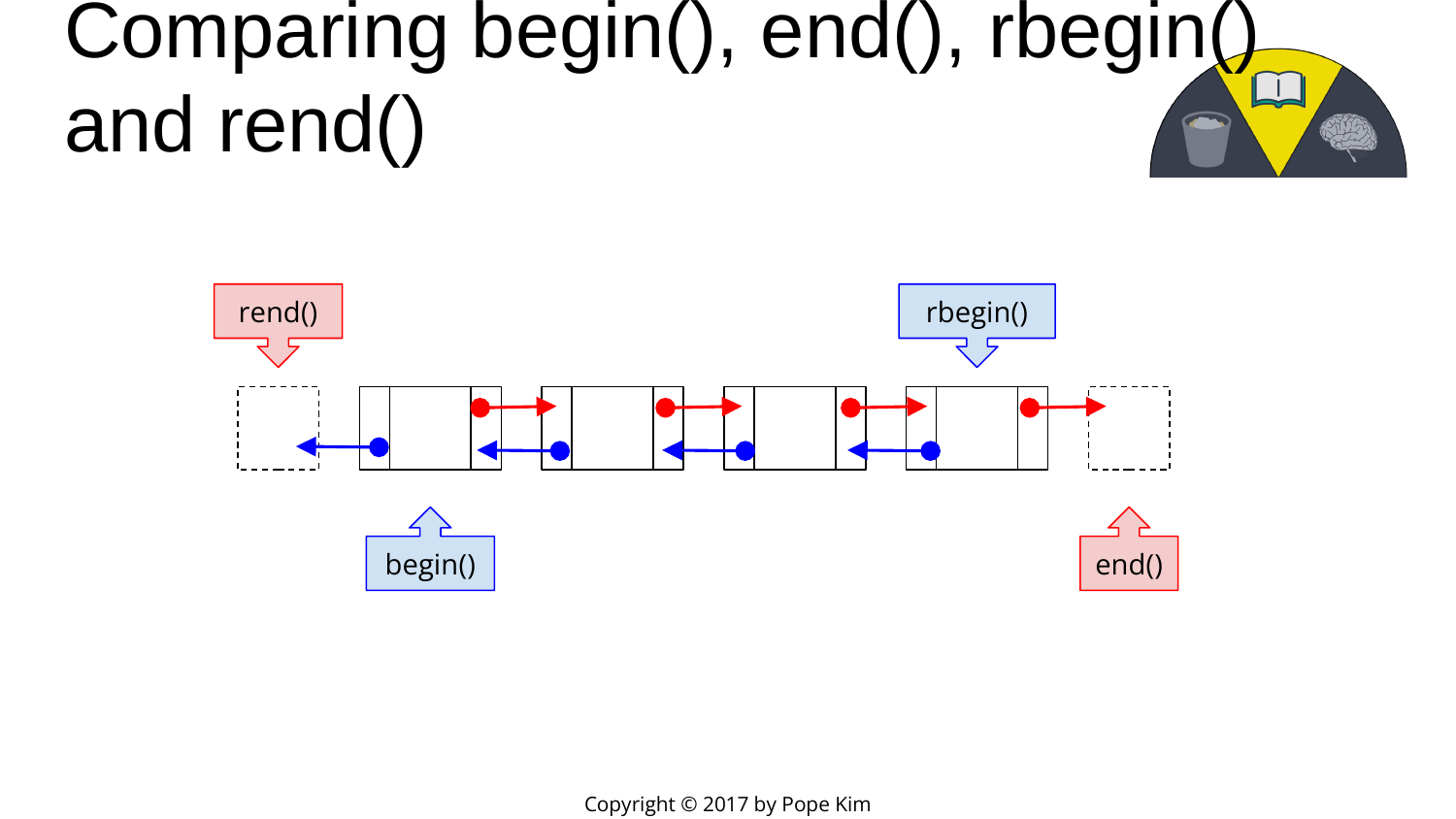

# Comparing begin(), end(), rbegin() and rend()
rend()
rbegin()

begin()
end()